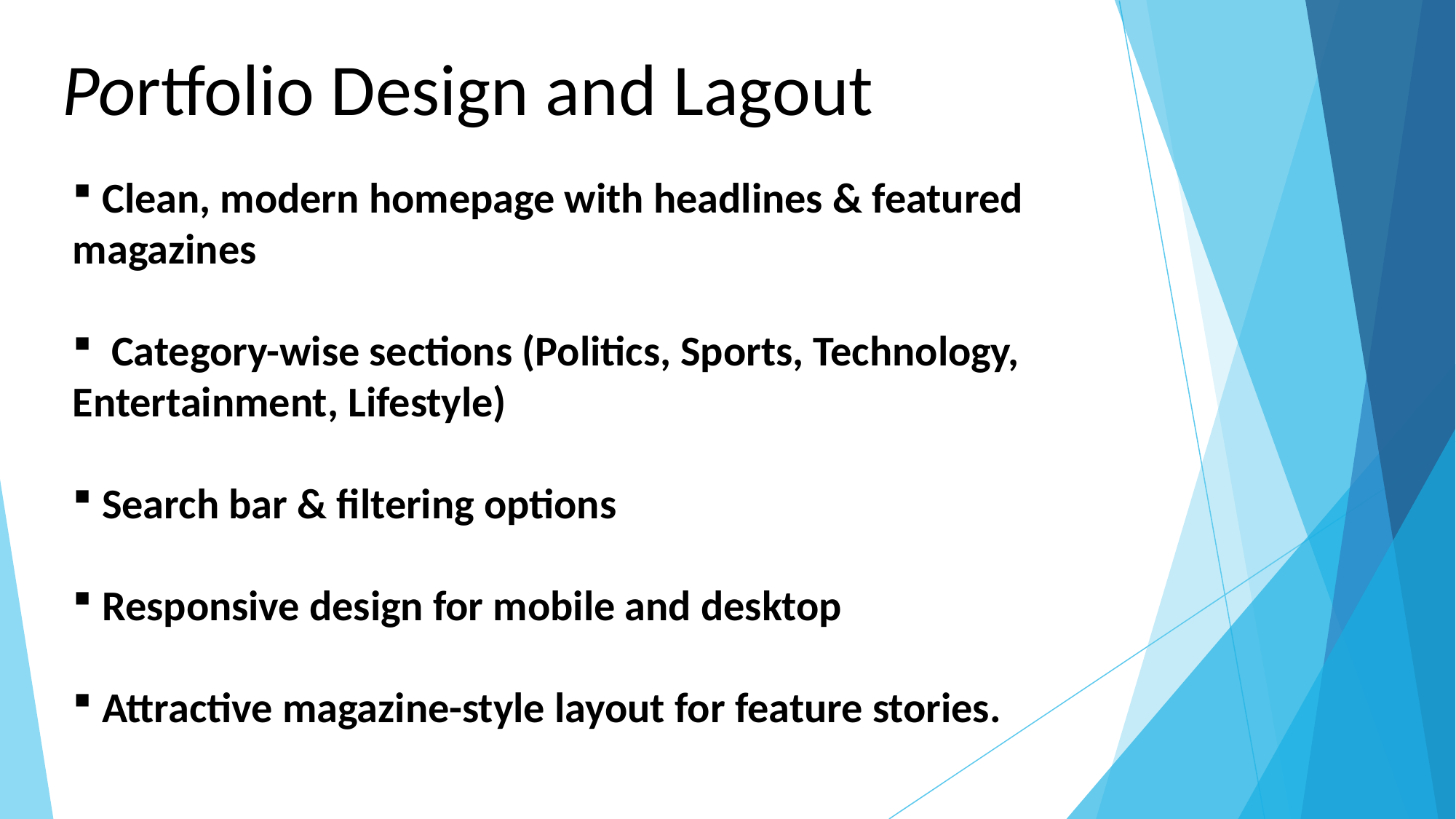

# Portfolio Design and Lagout
 Clean, modern homepage with headlines & featured magazines

  Category-wise sections (Politics, Sports, Technology, Entertainment, Lifestyle)

 Search bar & filtering options

 Responsive design for mobile and desktop

 Attractive magazine-style layout for feature stories.